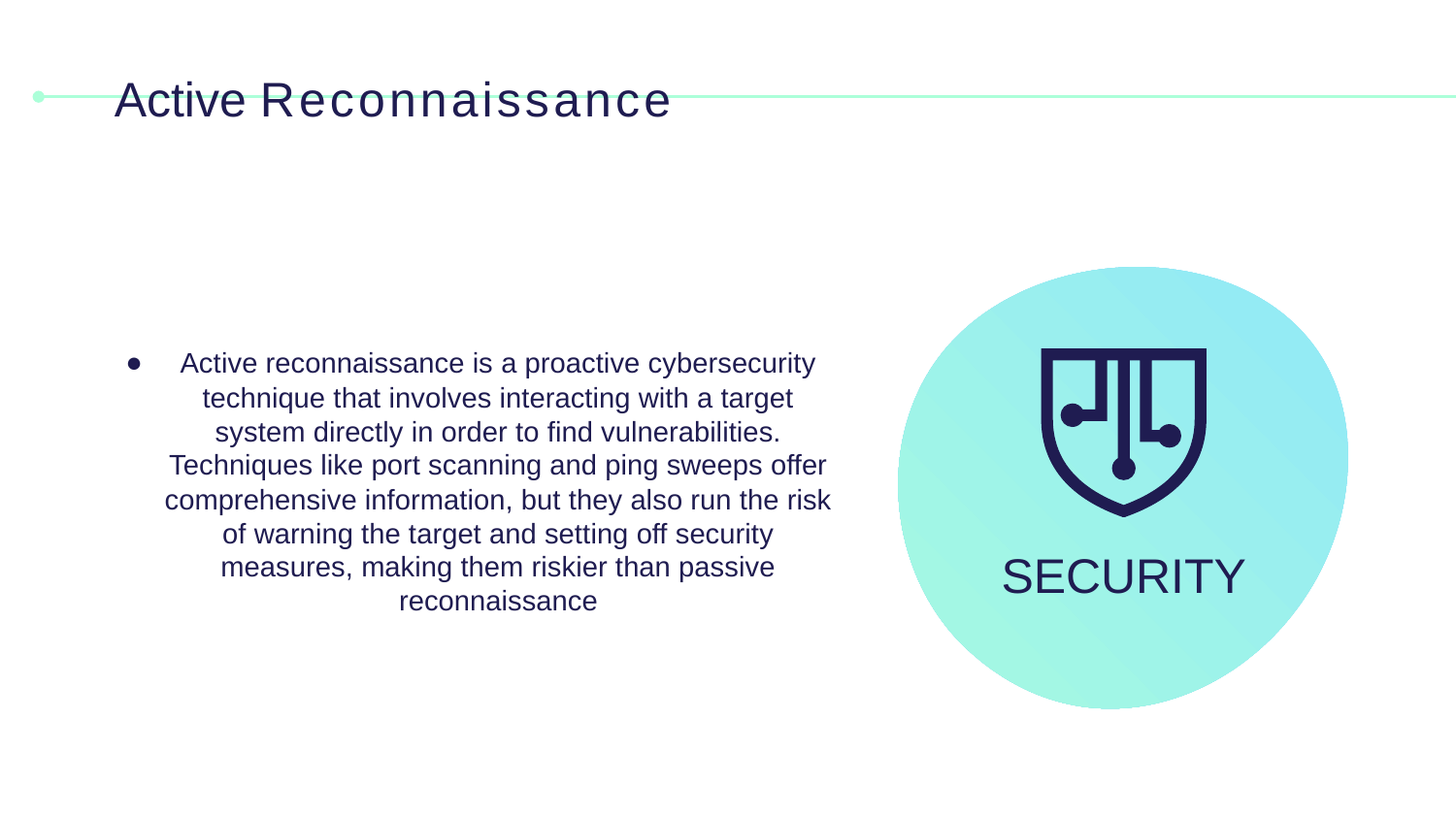

# Active Reconnaissance

Active reconnaissance is a proactive cybersecurity technique that involves interacting with a target system directly in order to find vulnerabilities. Techniques like port scanning and ping sweeps offer comprehensive information, but they also run the risk of warning the target and setting off security measures, making them riskier than passive reconnaissance

SECURITY